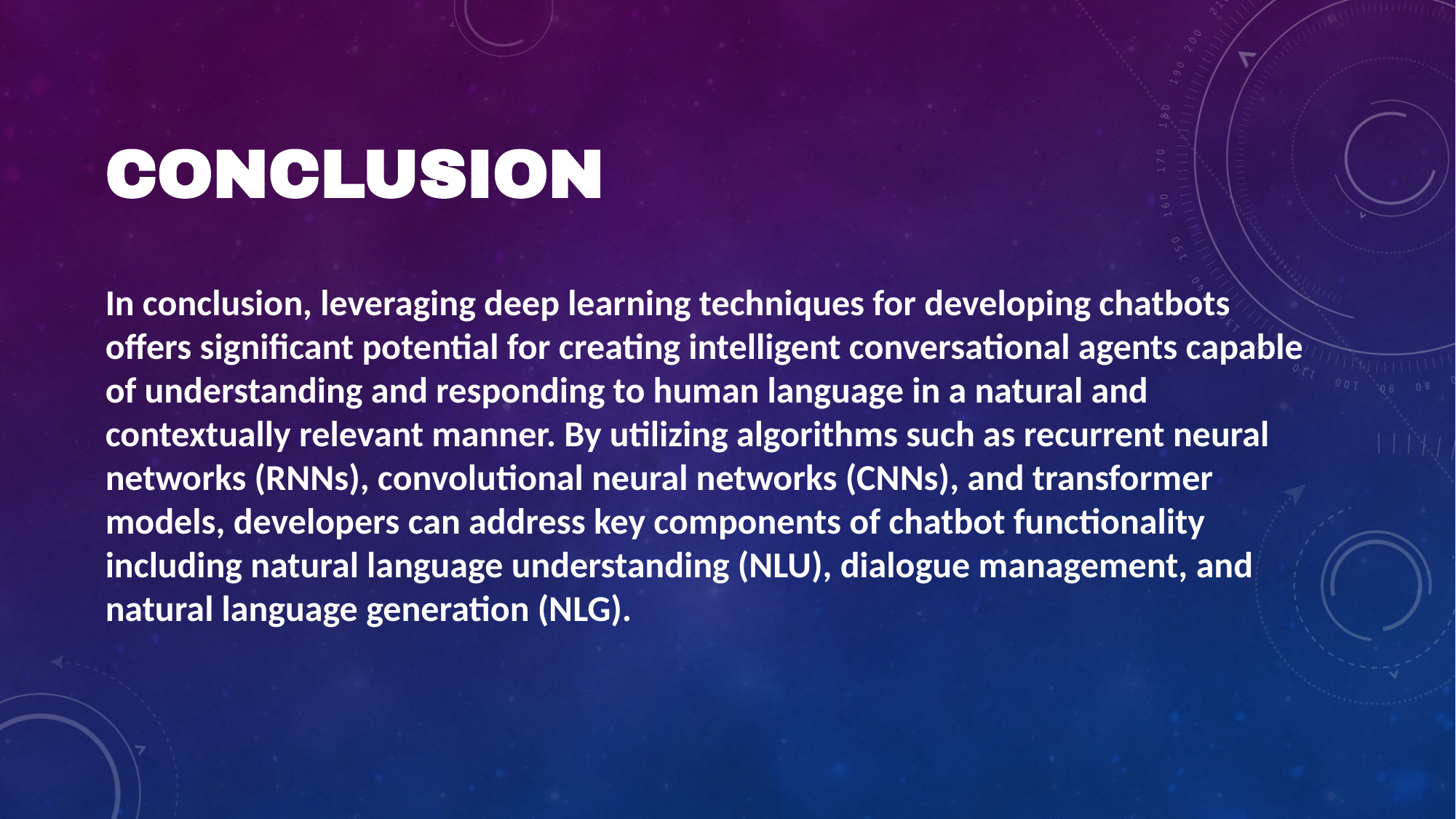

# Conclusion
In conclusion, leveraging deep learning techniques for developing chatbots offers significant potential for creating intelligent conversational agents capable of understanding and responding to human language in a natural and contextually relevant manner. By utilizing algorithms such as recurrent neural networks (RNNs), convolutional neural networks (CNNs), and transformer models, developers can address key components of chatbot functionality including natural language understanding (NLU), dialogue management, and natural language generation (NLG).